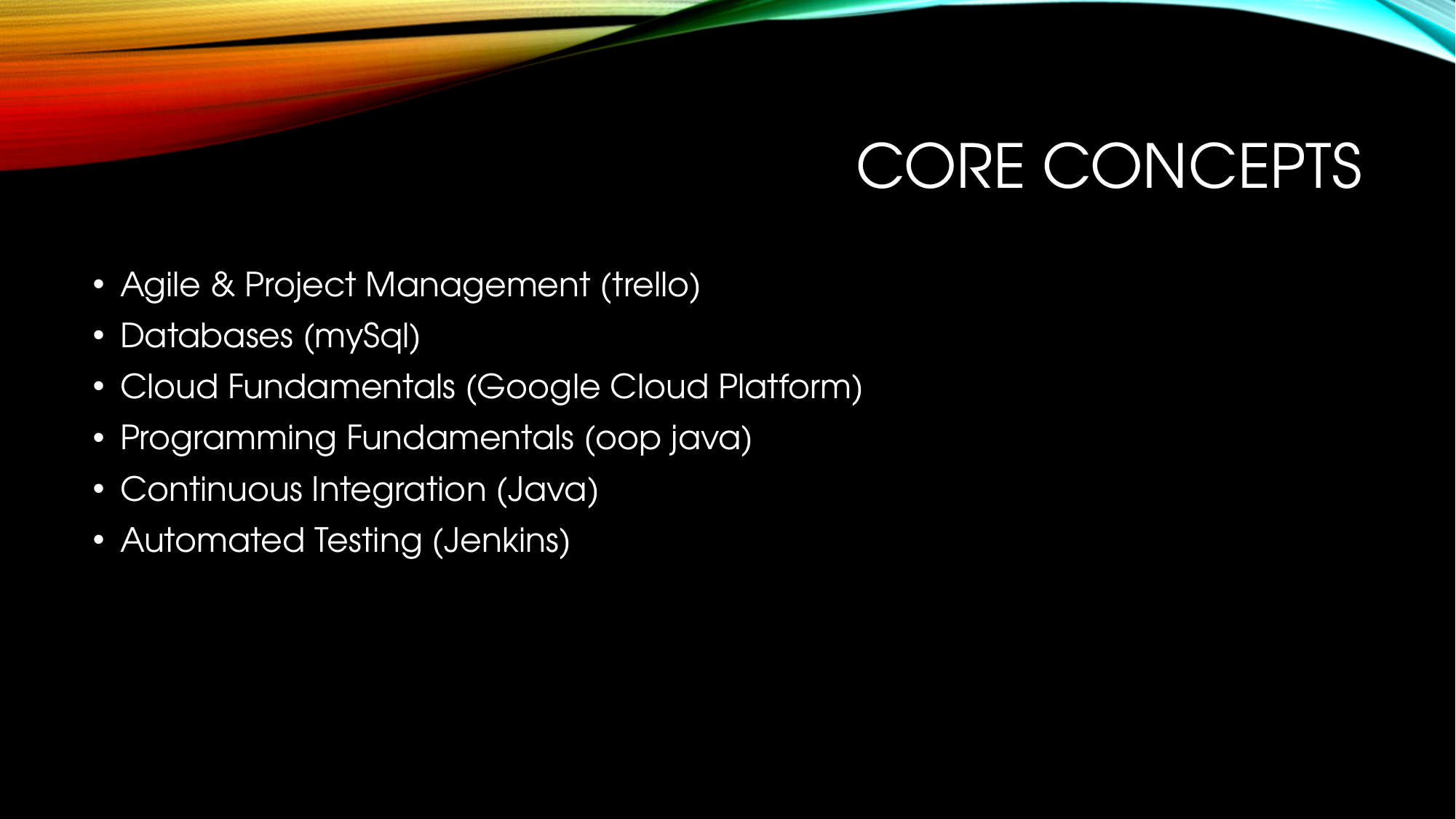

# Core concepts
Agile & Project Management (trello)
Databases (mySql)
Cloud Fundamentals (Google Cloud Platform)
Programming Fundamentals (oop java)
Continuous Integration (Java)
Automated Testing (Jenkins)